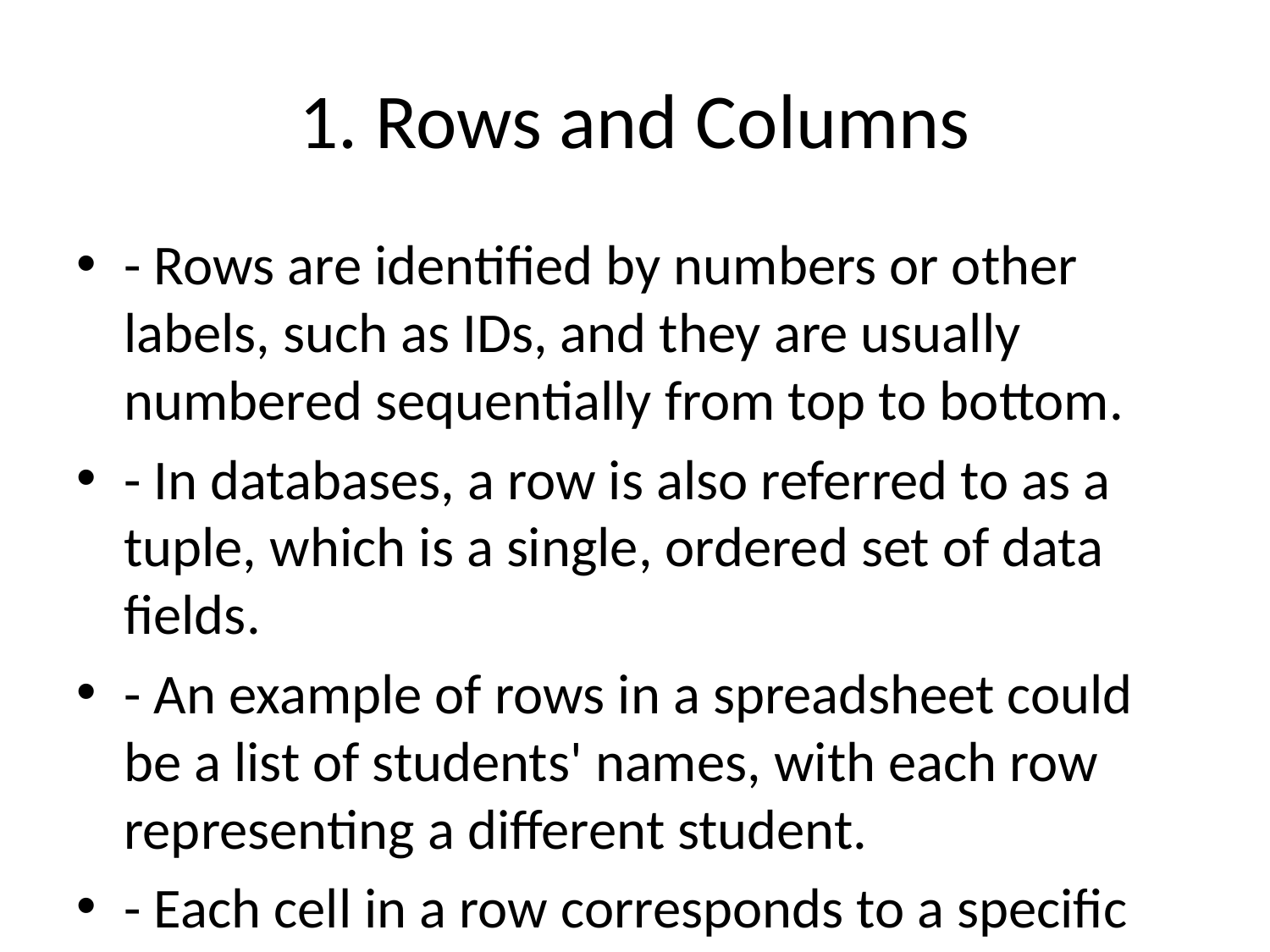

# 1. Rows and Columns
- Rows are identified by numbers or other labels, such as IDs, and they are usually numbered sequentially from top to bottom.
- In databases, a row is also referred to as a tuple, which is a single, ordered set of data fields.
- An example of rows in a spreadsheet could be a list of students' names, with each row representing a different student.
- Each cell in a row corresponds to a specific intersection of that row and a column, where the data is entered or stored.

2. Columns: